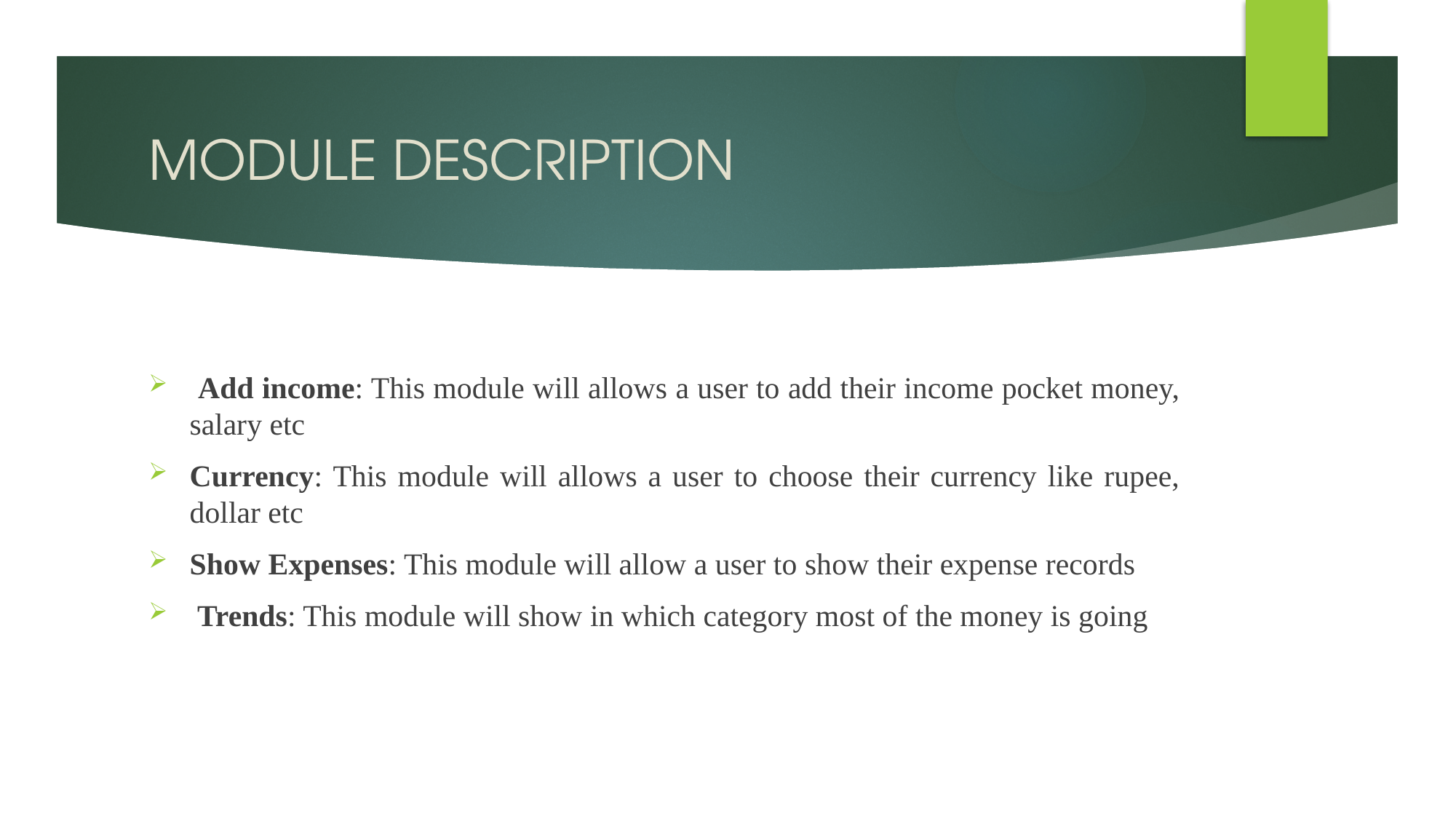

# MODULE DESCRIPTION

 Add income: This module will allows a user to add their income pocket money, salary etc
Currency: This module will allows a user to choose their currency like rupee, dollar etc
Show Expenses: This module will allow a user to show their expense records
 Trends: This module will show in which category most of the money is going